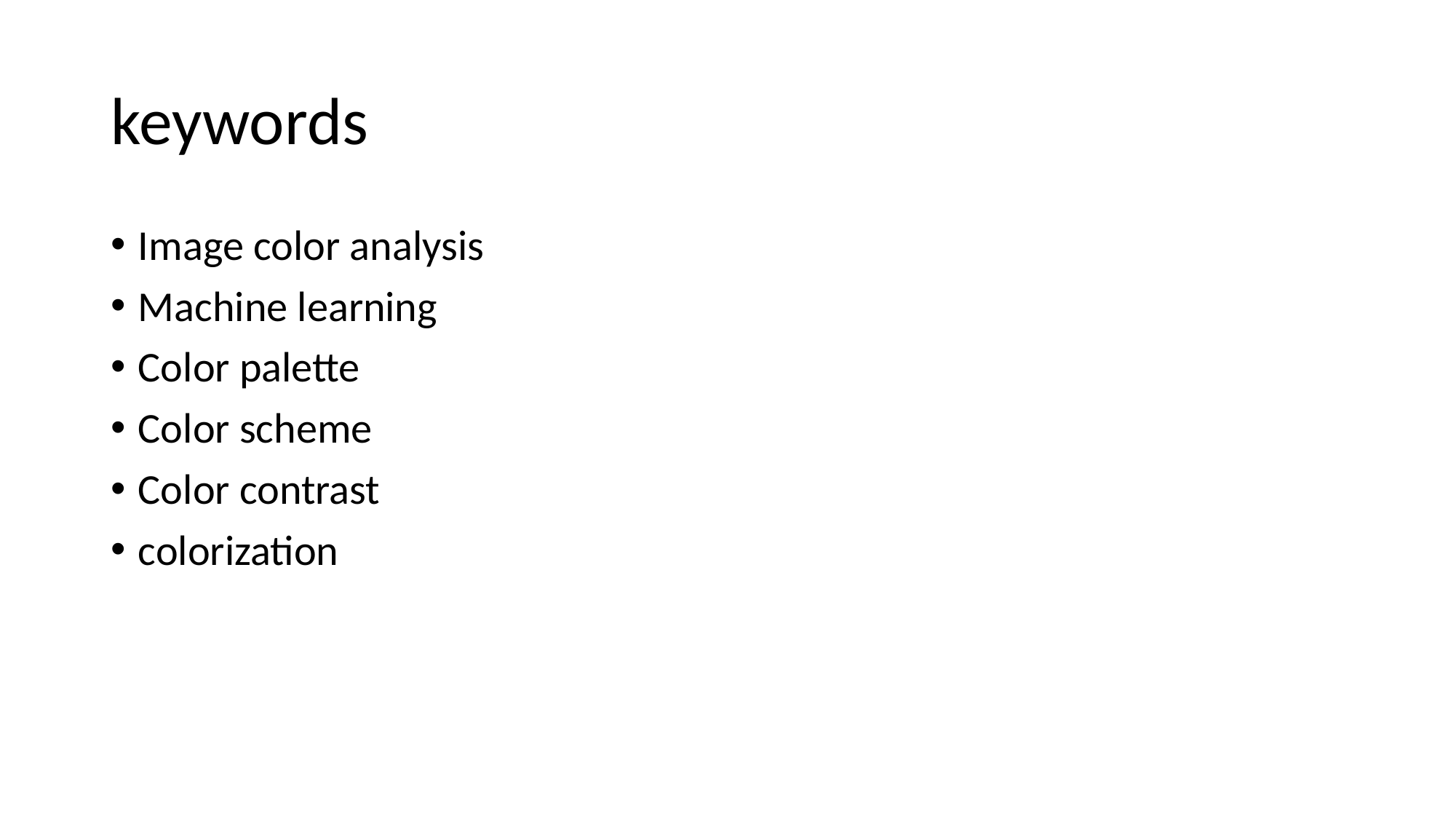

# keywords
Image color analysis
Machine learning
Color palette
Color scheme
Color contrast
colorization